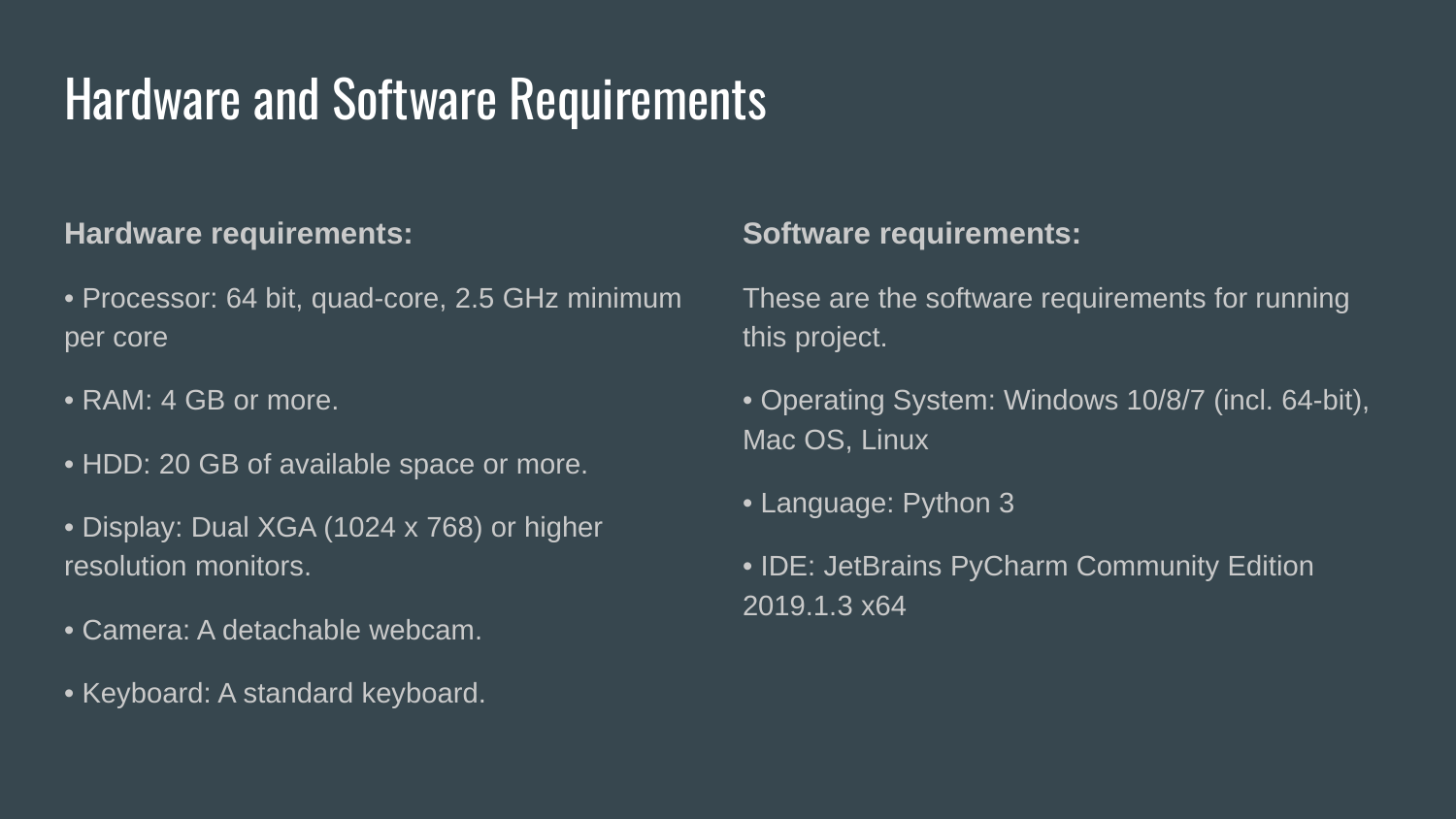

# Hardware and Software Requirements
Hardware requirements:
• Processor: 64 bit, quad-core, 2.5 GHz minimum per core
• RAM: 4 GB or more.
• HDD: 20 GB of available space or more.
• Display: Dual XGA (1024 x 768) or higher resolution monitors.
• Camera: A detachable webcam.
• Keyboard: A standard keyboard.

Software requirements:
These are the software requirements for running this project.
• Operating System: Windows 10/8/7 (incl. 64-bit), Mac OS, Linux
• Language: Python 3
• IDE: JetBrains PyCharm Community Edition 2019.1.3 x64